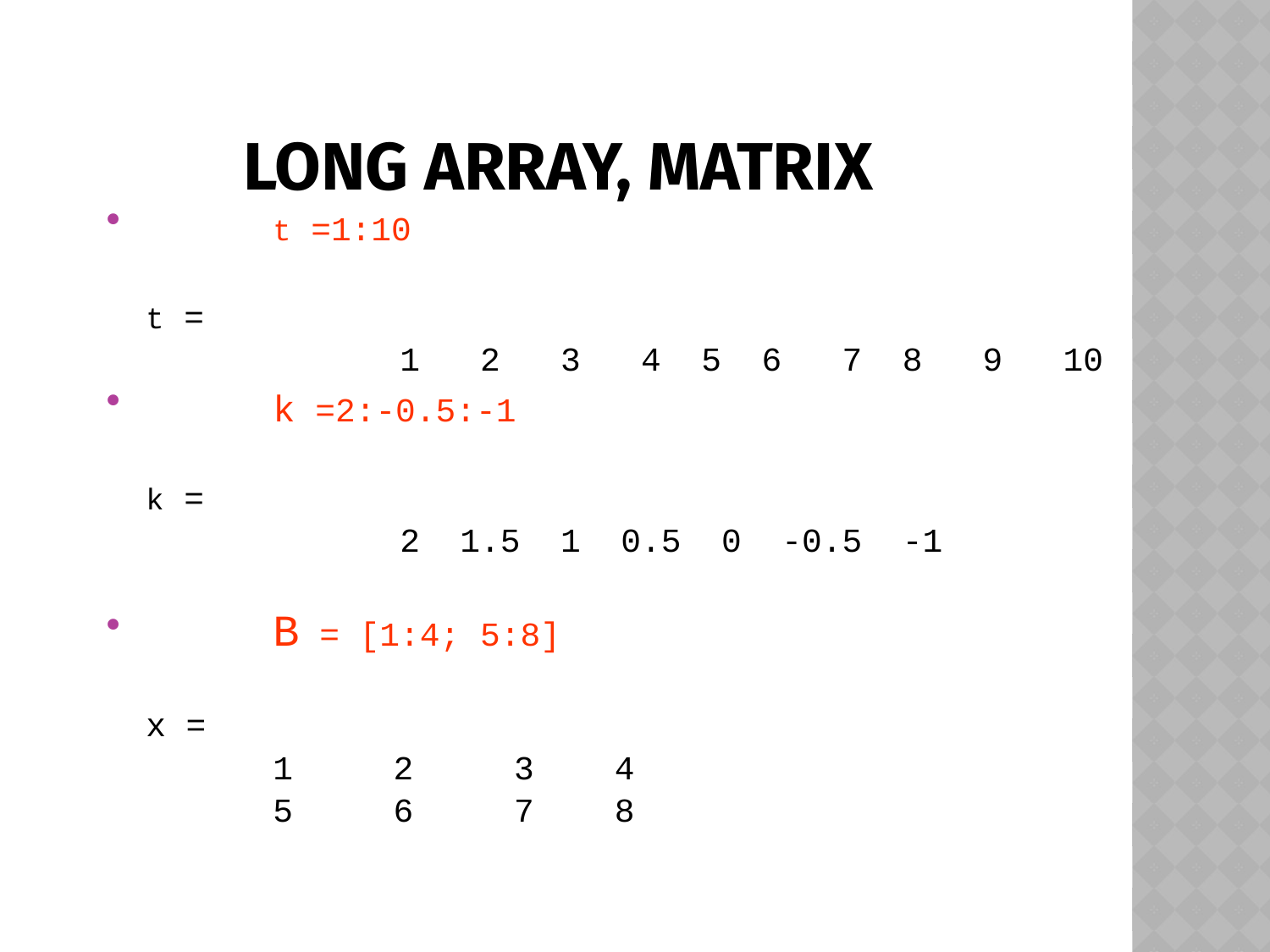

# Long Array, Matrix
	t =1:10

	t =
  		1   2   3   4  5  6   7  8   9   10
	k =2:-0.5:-1

	k =
  		2  1.5  1  0.5  0  -0.5  -1

	B = [1:4; 5:8]

	x =
   	1     2     3    4
     	5     6     7    8